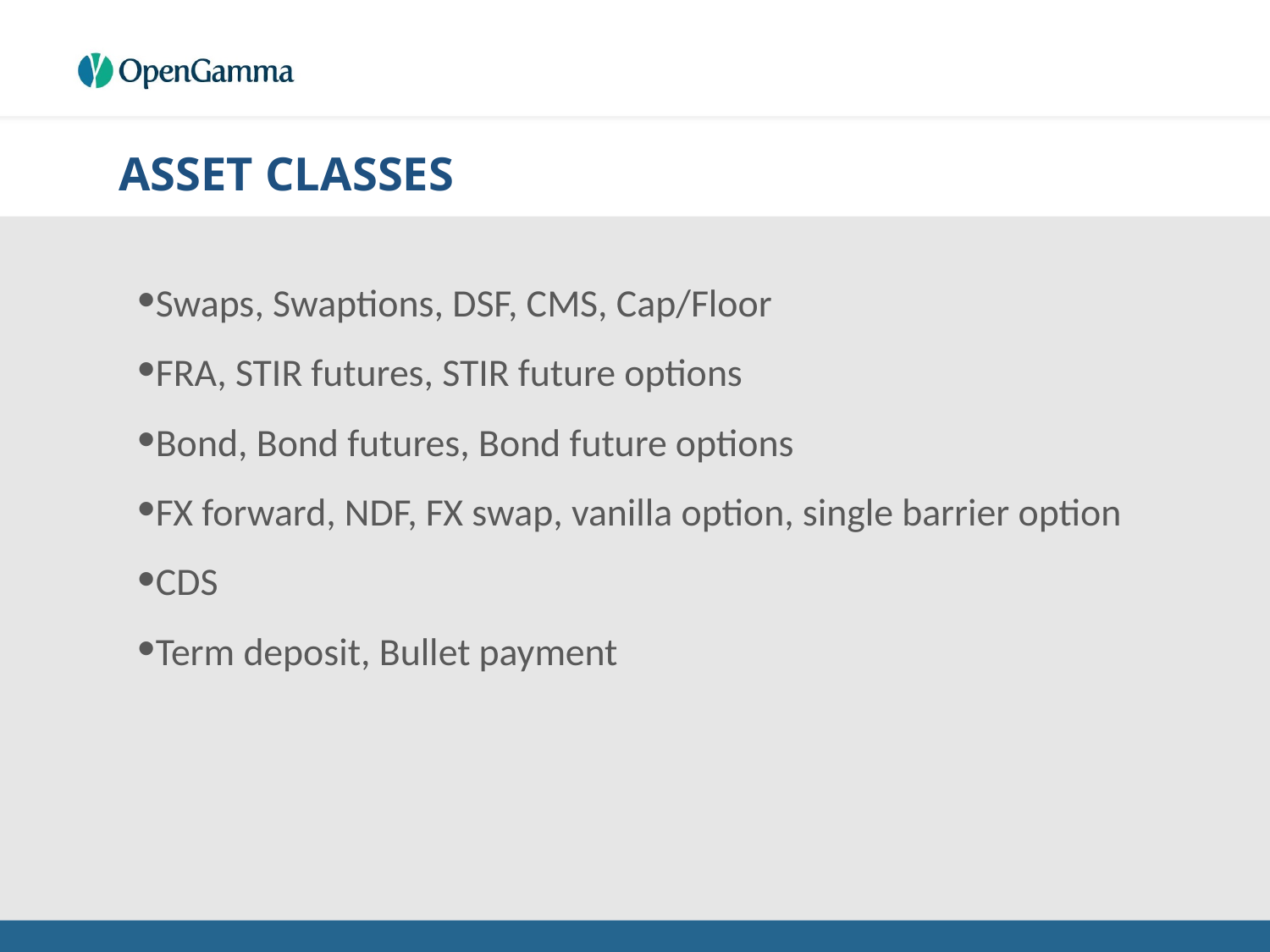

# ASSET CLASSES
Swaps, Swaptions, DSF, CMS, Cap/Floor
FRA, STIR futures, STIR future options
Bond, Bond futures, Bond future options
FX forward, NDF, FX swap, vanilla option, single barrier option
CDS
Term deposit, Bullet payment